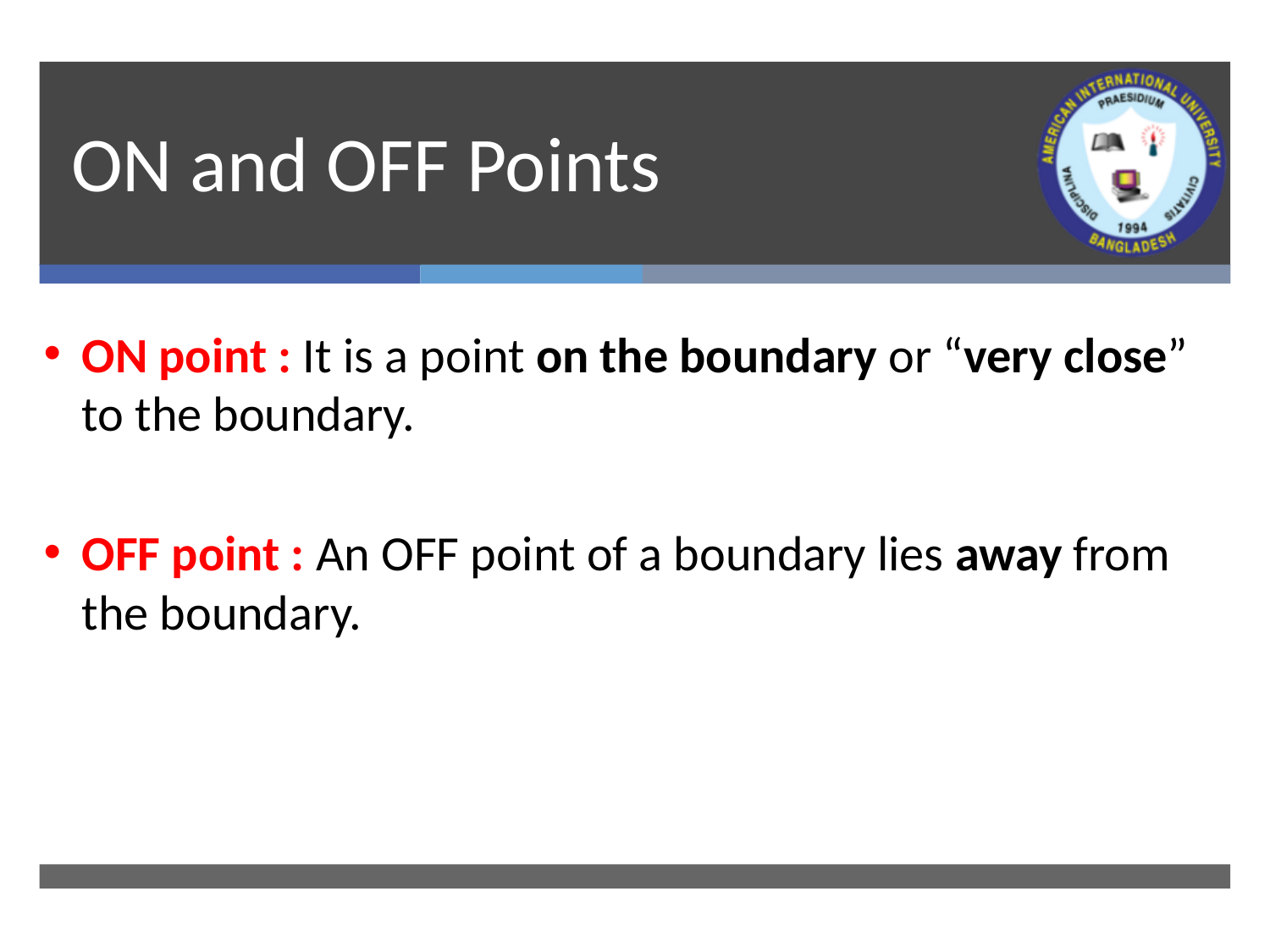

# ON and OFF Points
ON point : It is a point on the boundary or “very close” to the boundary.

OFF point : An OFF point of a boundary lies away from the boundary.